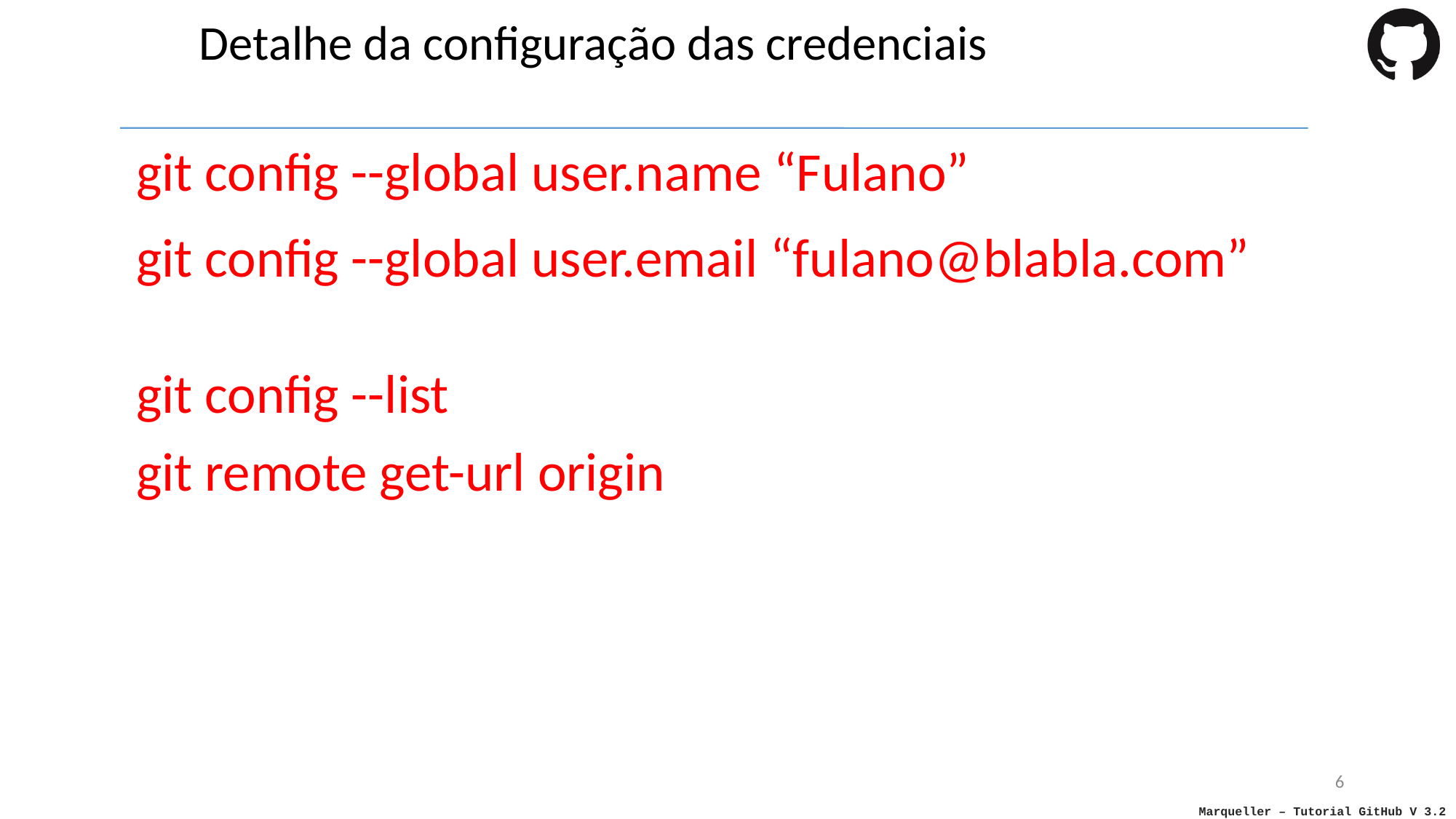

Detalhe da configuração das credenciais
git config --global user.name “Fulano”
git config --global user.email “fulano@blabla.com”

git config --list
git remote get-url origin

6